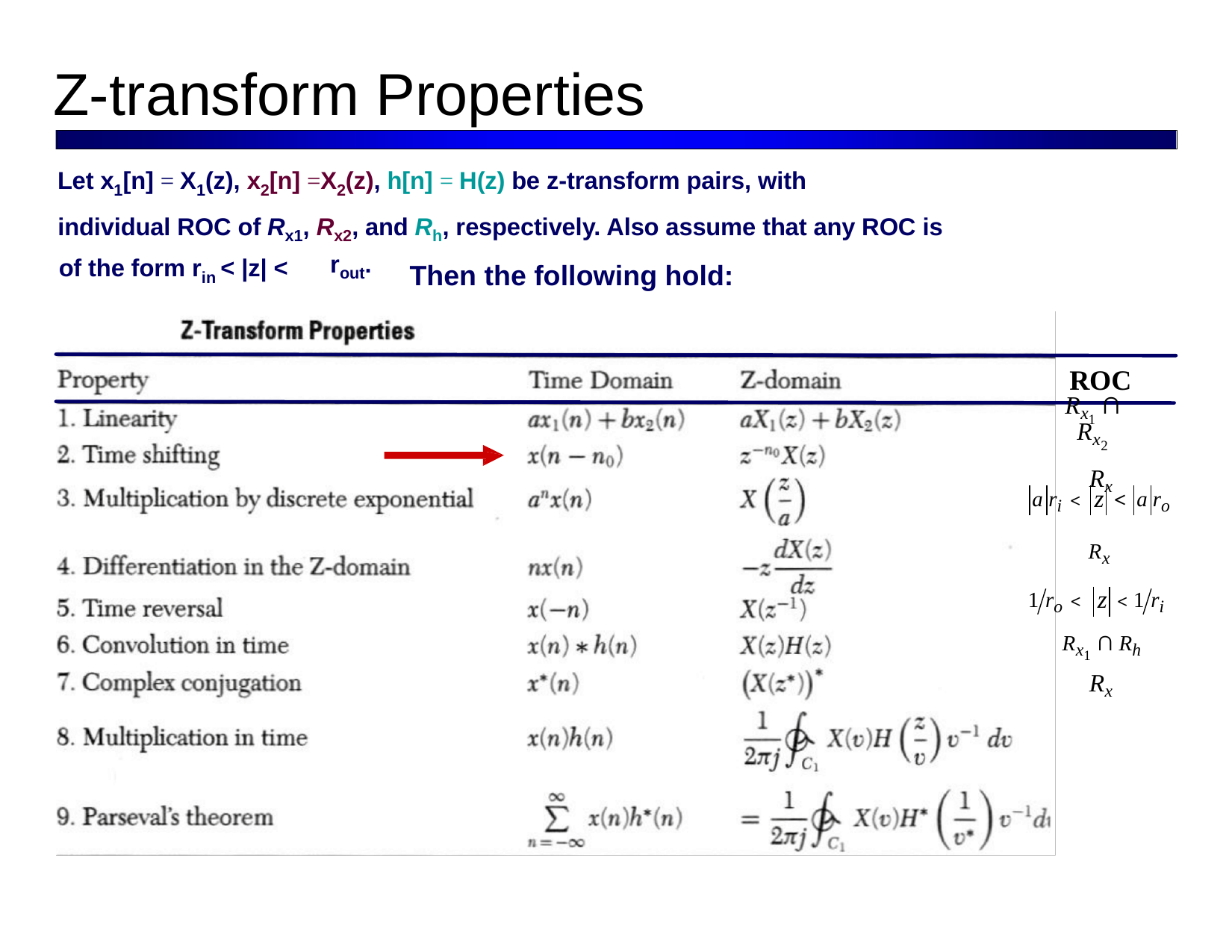

Z-transform Properties

Let x1[n] = X1(z), x2[n] =X2(z), h[n] = H(z) be z-transform pairs, with
individual ROC of Rx1, Rx2, and Rh, respectively. Also assume that any ROC is
rout.
of the form rin < |z| <
Then the following hold:

ROC
Rx1 ∩ Rx2
Rx

a ri <
<
z
a ro

Rx
1 ro <
< 1 ri
z

Rx1 ∩ Rh
Rx